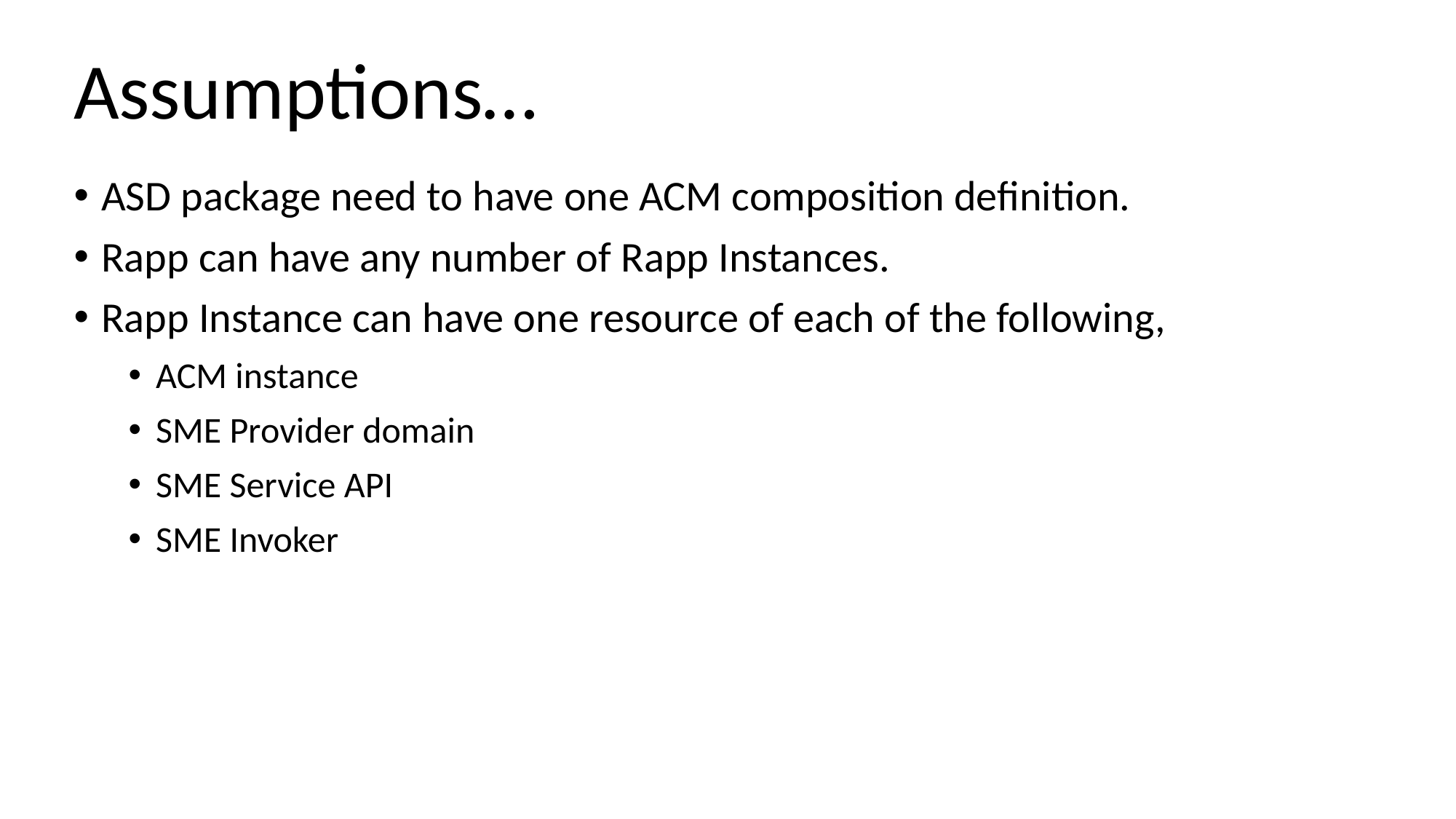

# Assumptions…
ASD package need to have one ACM composition definition.
Rapp can have any number of Rapp Instances.
Rapp Instance can have one resource of each of the following,
ACM instance
SME Provider domain
SME Service API
SME Invoker